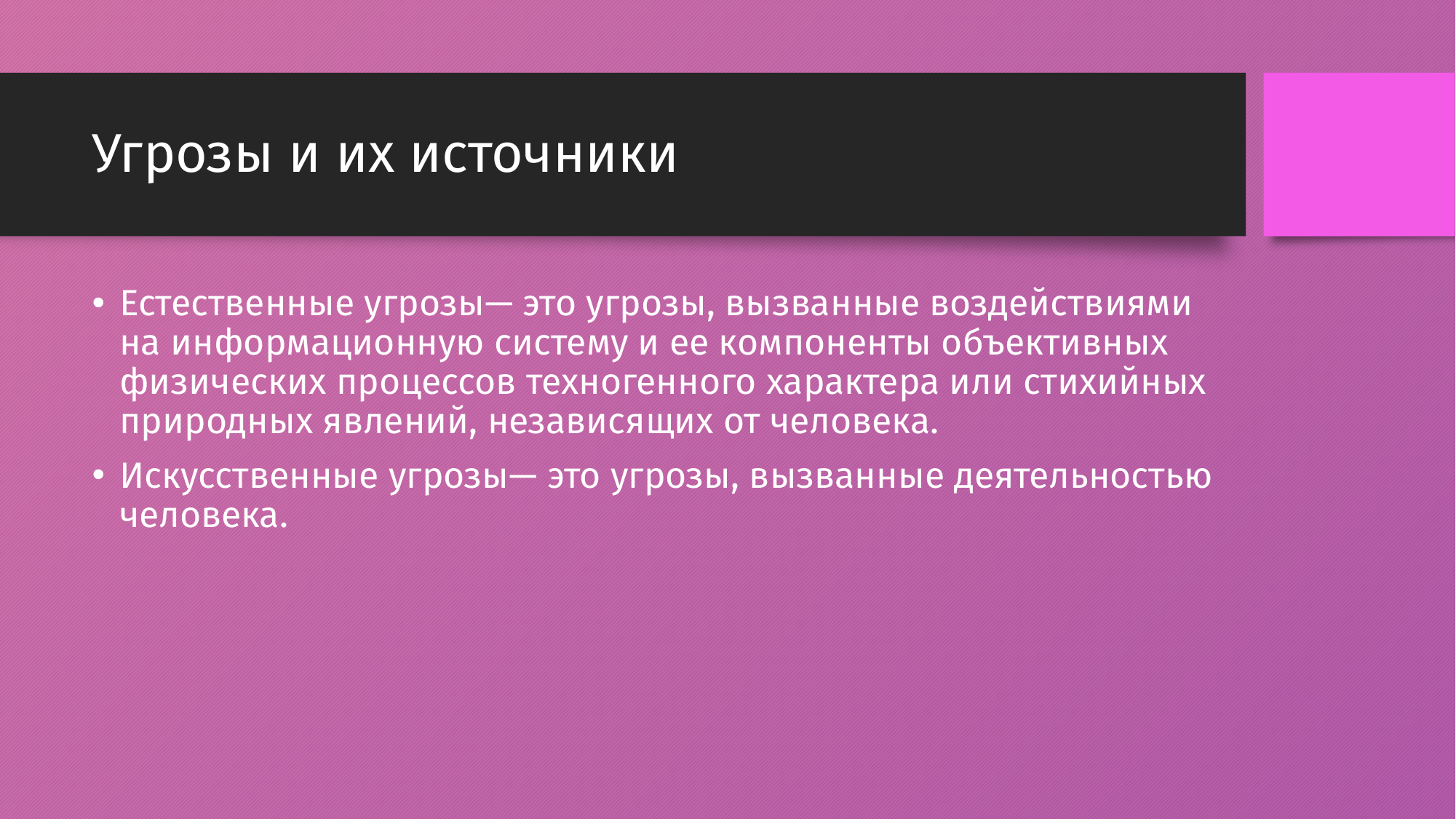

# Угрозы и их источники
Естественные угрозы— это угрозы, вызванные воздействиями на информационную систему и ее компоненты объективных физических процессов техногенного характера или стихийных природных явлений, независящих от человека.
Искусственные угрозы— это угрозы, вызванные деятельностью человека.